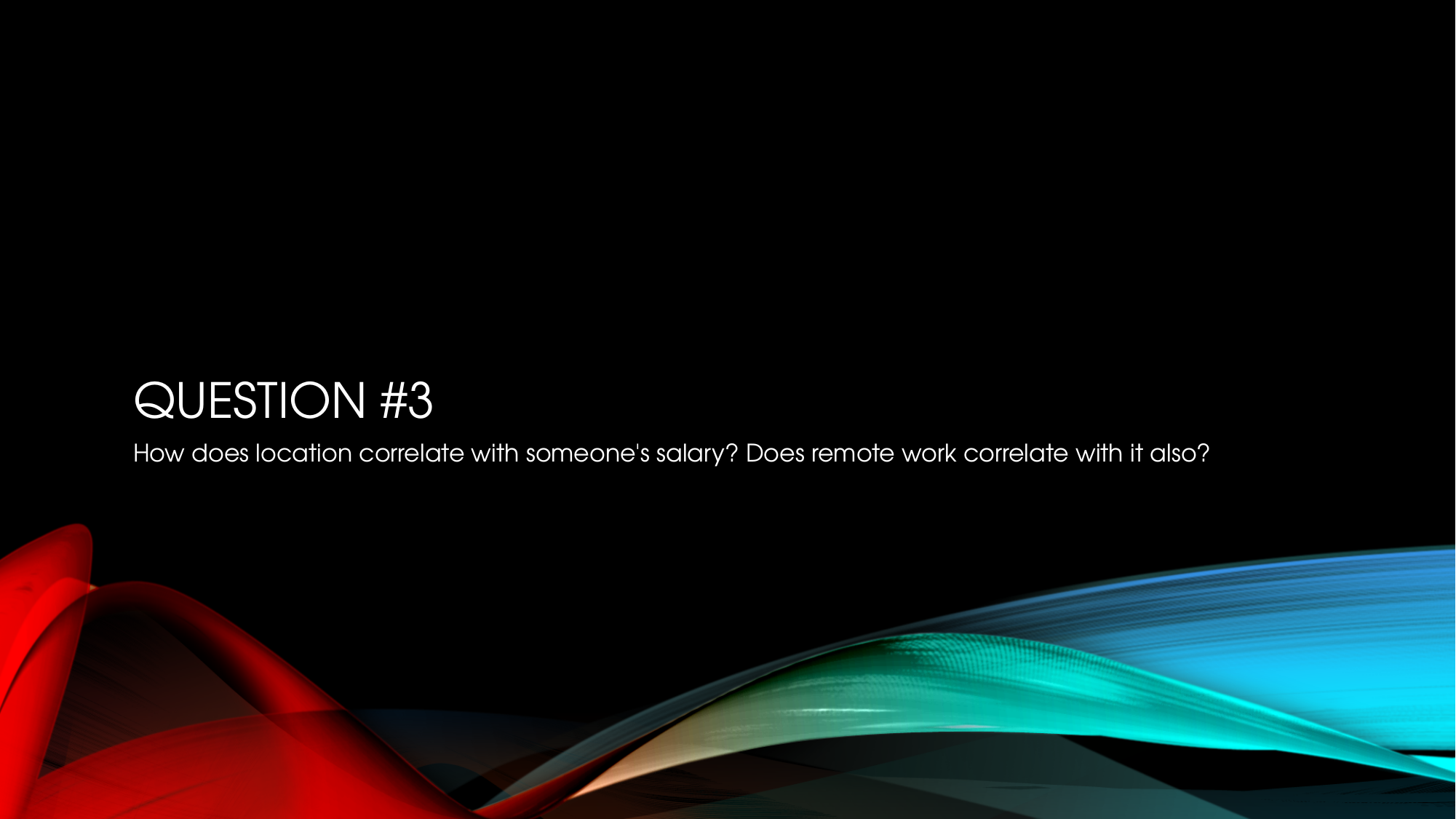

# Question #3
How does location correlate with someone's salary? Does remote work correlate with it also?